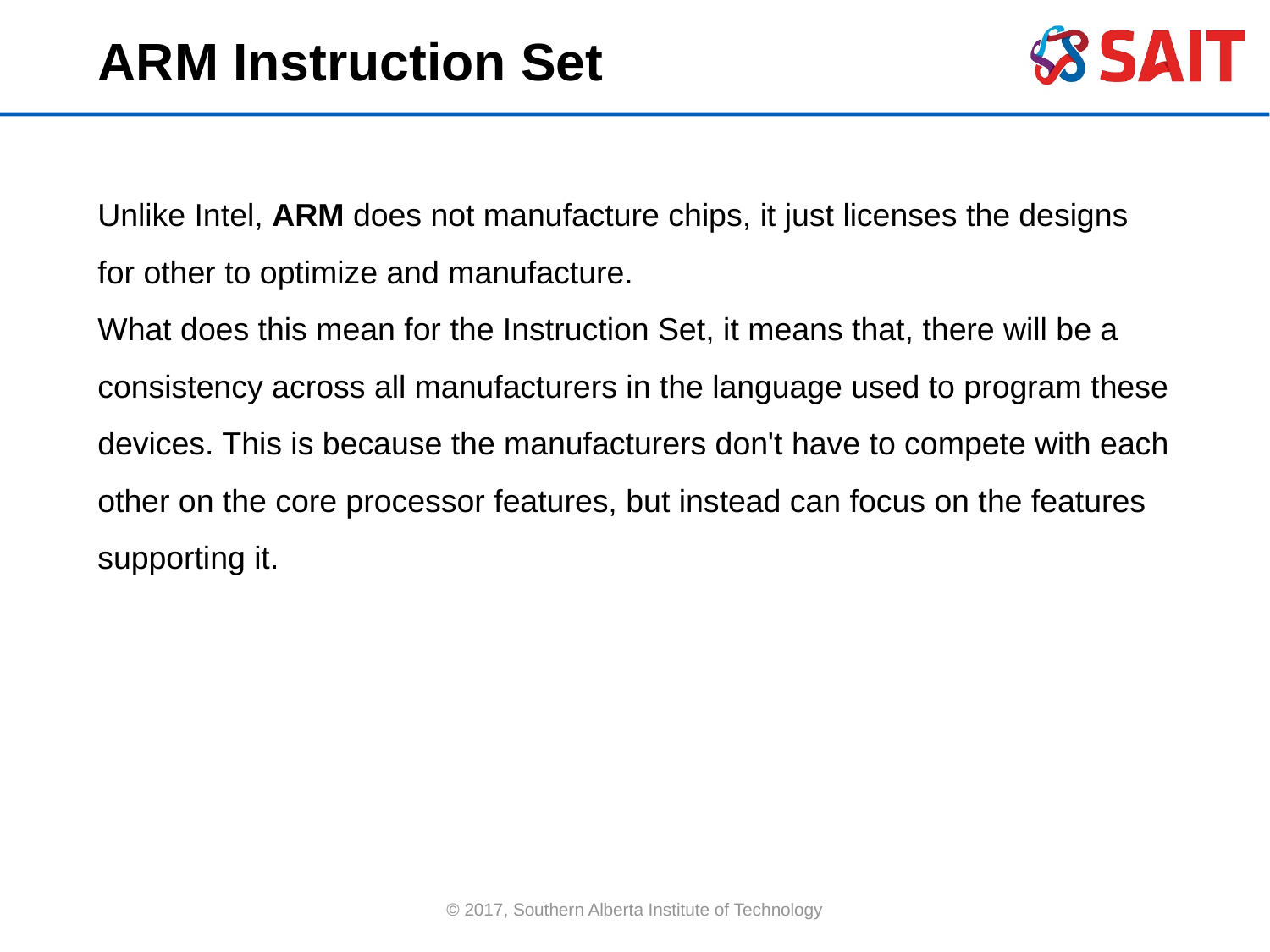

ARM Instruction Set
Unlike Intel, ARM does not manufacture chips, it just licenses the designs for other to optimize and manufacture.
What does this mean for the Instruction Set, it means that, there will be a consistency across all manufacturers in the language used to program these devices. This is because the manufacturers don't have to compete with each other on the core processor features, but instead can focus on the features supporting it.